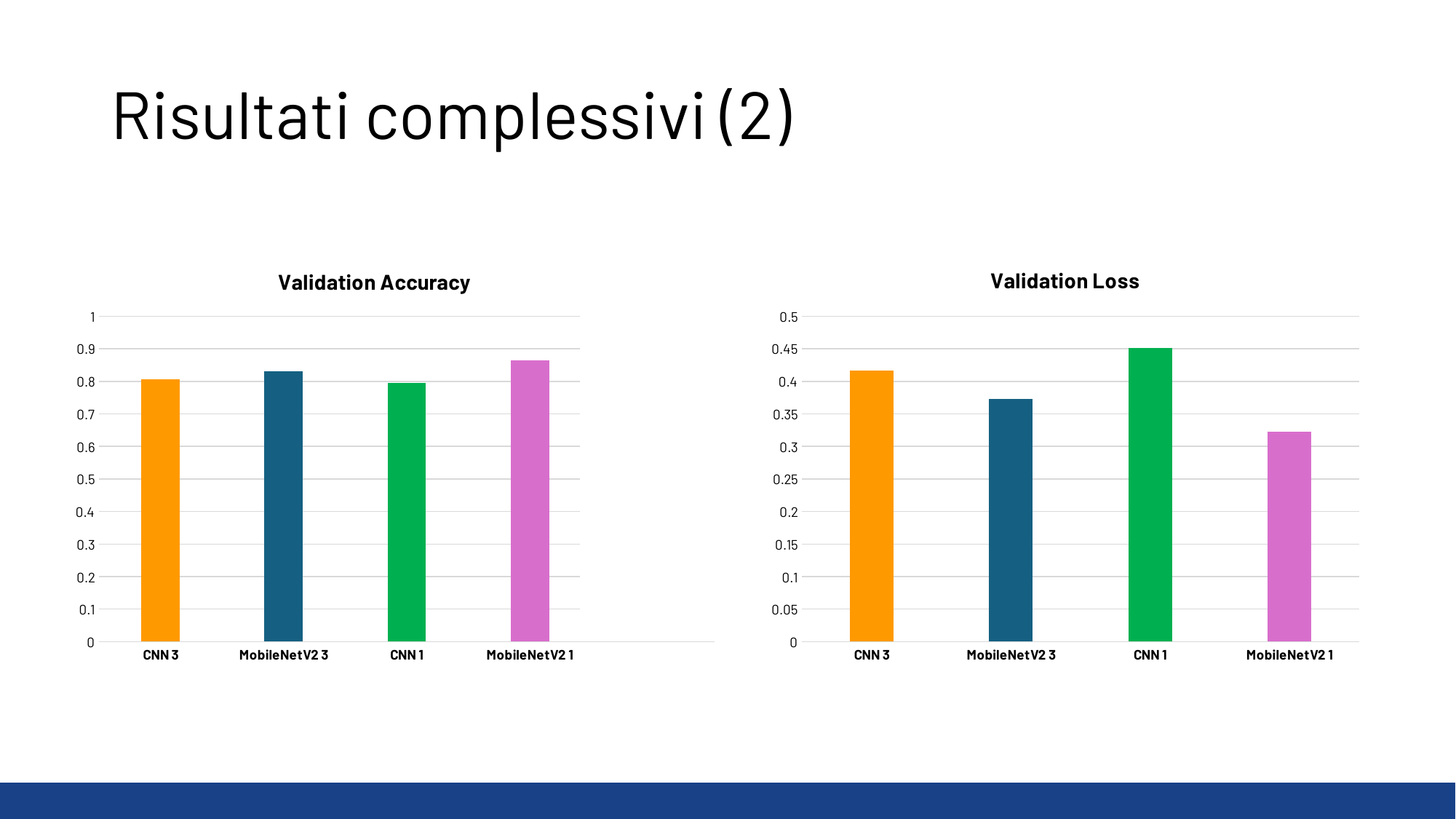

# Risultati complessivi (2)

### Chart:

| Category | Validation Accuracy |
|---|---|
| CNN 3 | 0.8061 |
| MobileNetV2 3 | 0.8301 |
| CNN 1 | 0.7949 |
| MobileNetV2 1 | 0.8654 |

### Chart:

| Category | Validation Loss |
|---|---|
| CNN 3 | 0.417 |
| MobileNetV2 3 | 0.3733 |
| CNN 1 | 0.4508 |
| MobileNetV2 1 | 0.3227 |